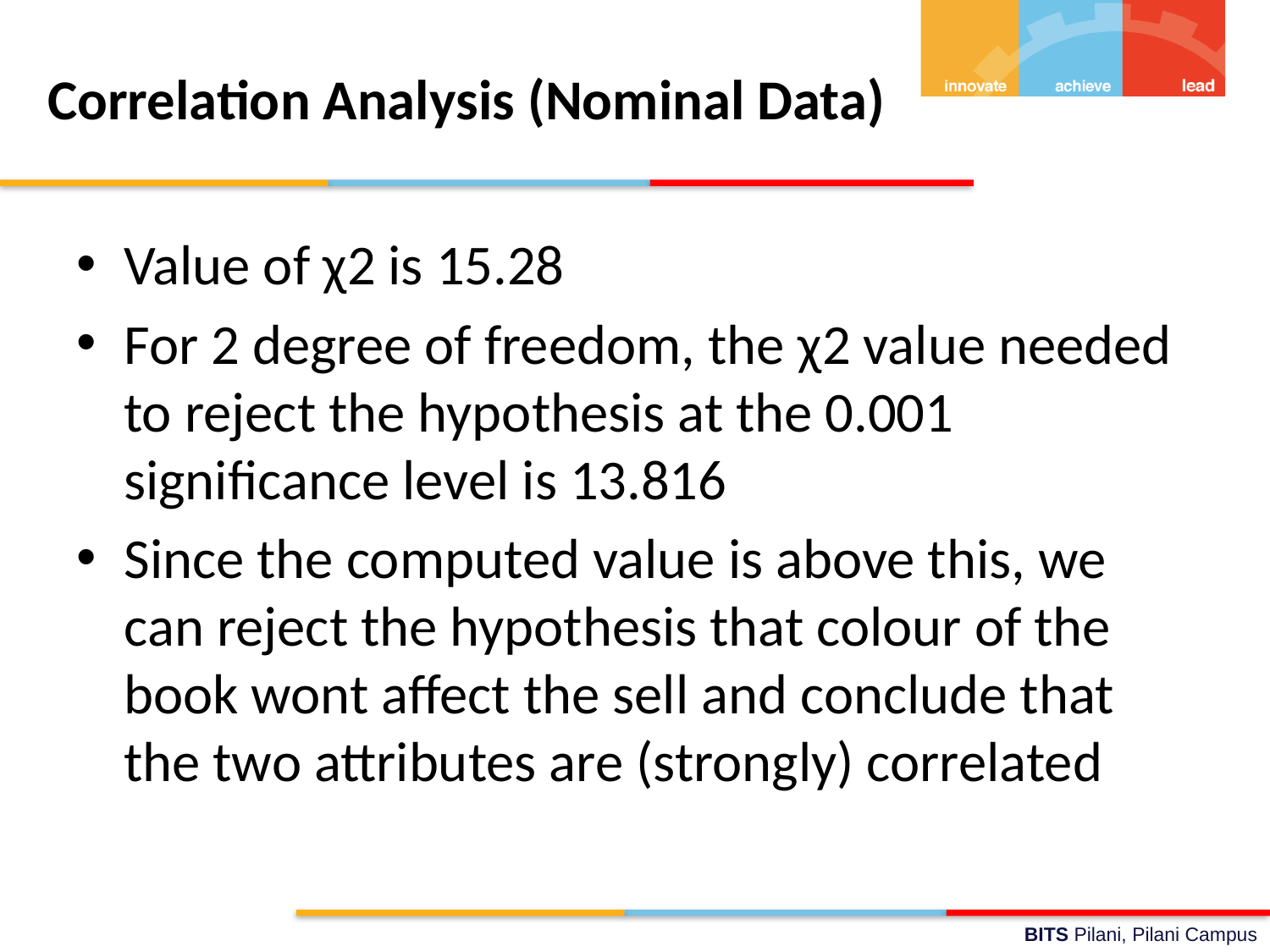

# Correlation Analysis (Nominal Data)
Value of χ2 is 15.28
For 2 degree of freedom, the χ2 value needed to reject the hypothesis at the 0.001 significance level is 13.816
Since the computed value is above this, we can reject the hypothesis that colour of the book wont affect the sell and conclude that the two attributes are (strongly) correlated